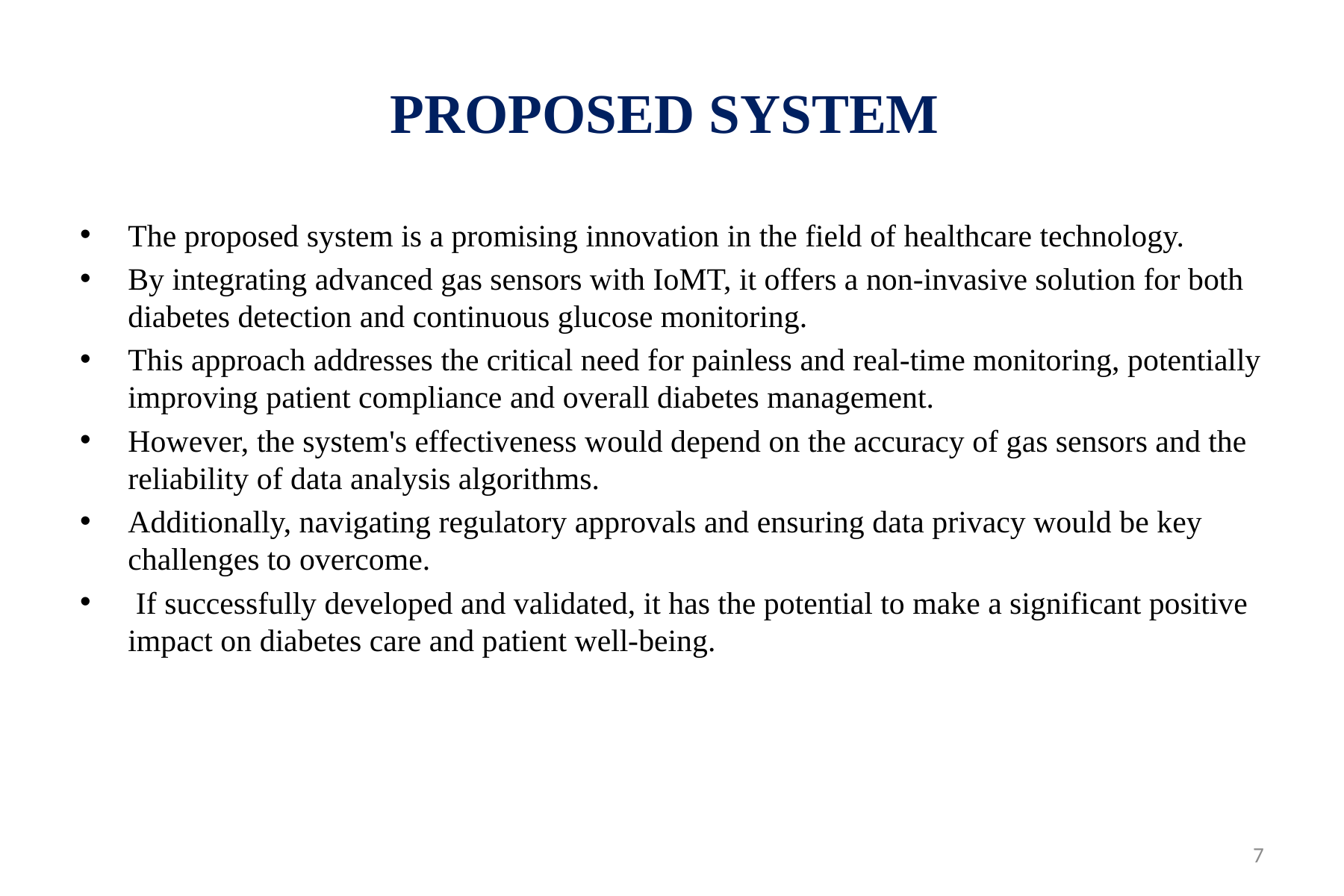

# PROPOSED SYSTEM
The proposed system is a promising innovation in the field of healthcare technology.
By integrating advanced gas sensors with IoMT, it offers a non-invasive solution for both diabetes detection and continuous glucose monitoring.
This approach addresses the critical need for painless and real-time monitoring, potentially improving patient compliance and overall diabetes management.
However, the system's effectiveness would depend on the accuracy of gas sensors and the reliability of data analysis algorithms.
Additionally, navigating regulatory approvals and ensuring data privacy would be key challenges to overcome.
 If successfully developed and validated, it has the potential to make a significant positive impact on diabetes care and patient well-being.
7